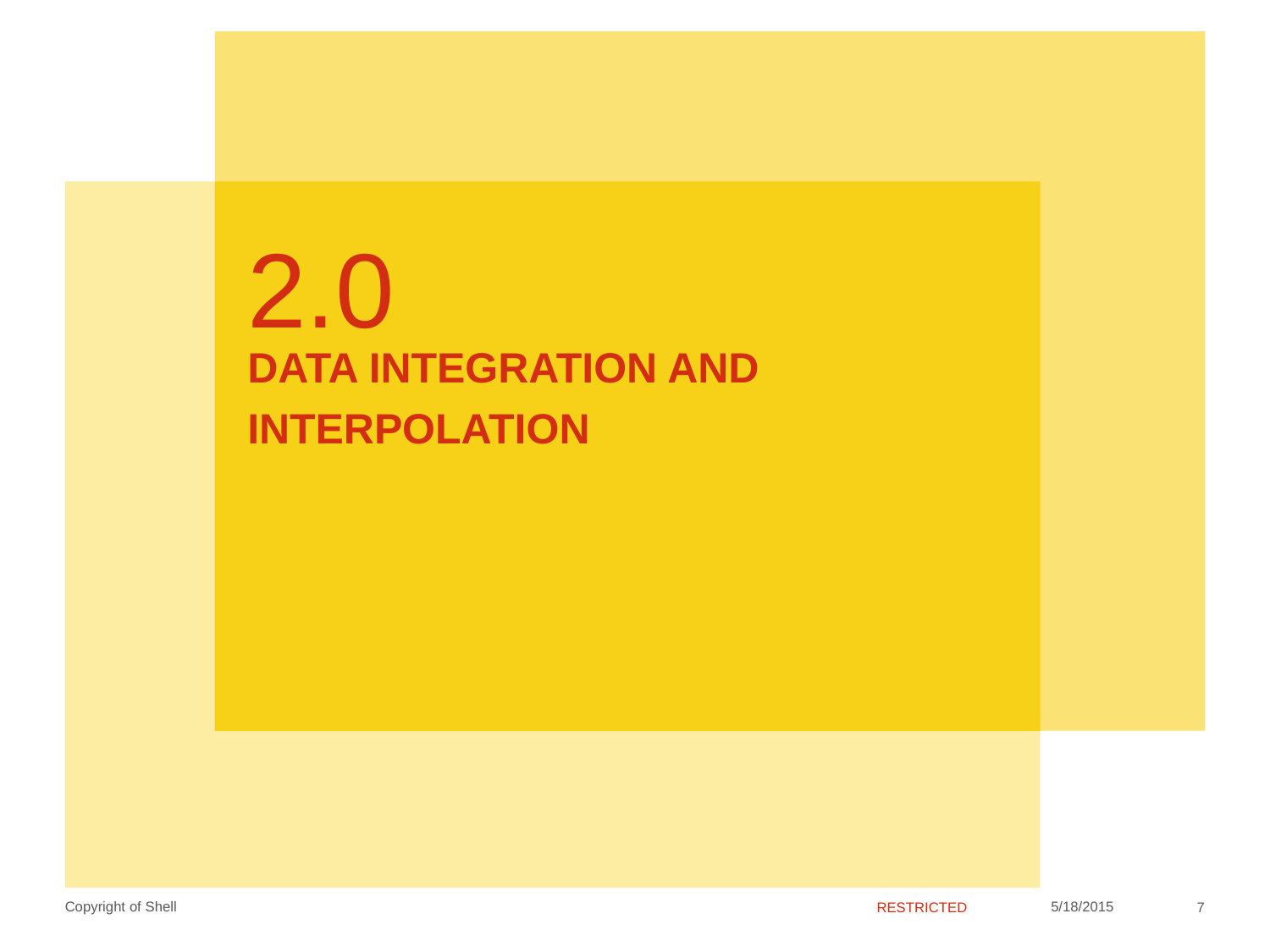

2.0
Data integration and interpolation
#

5/18/2015
7